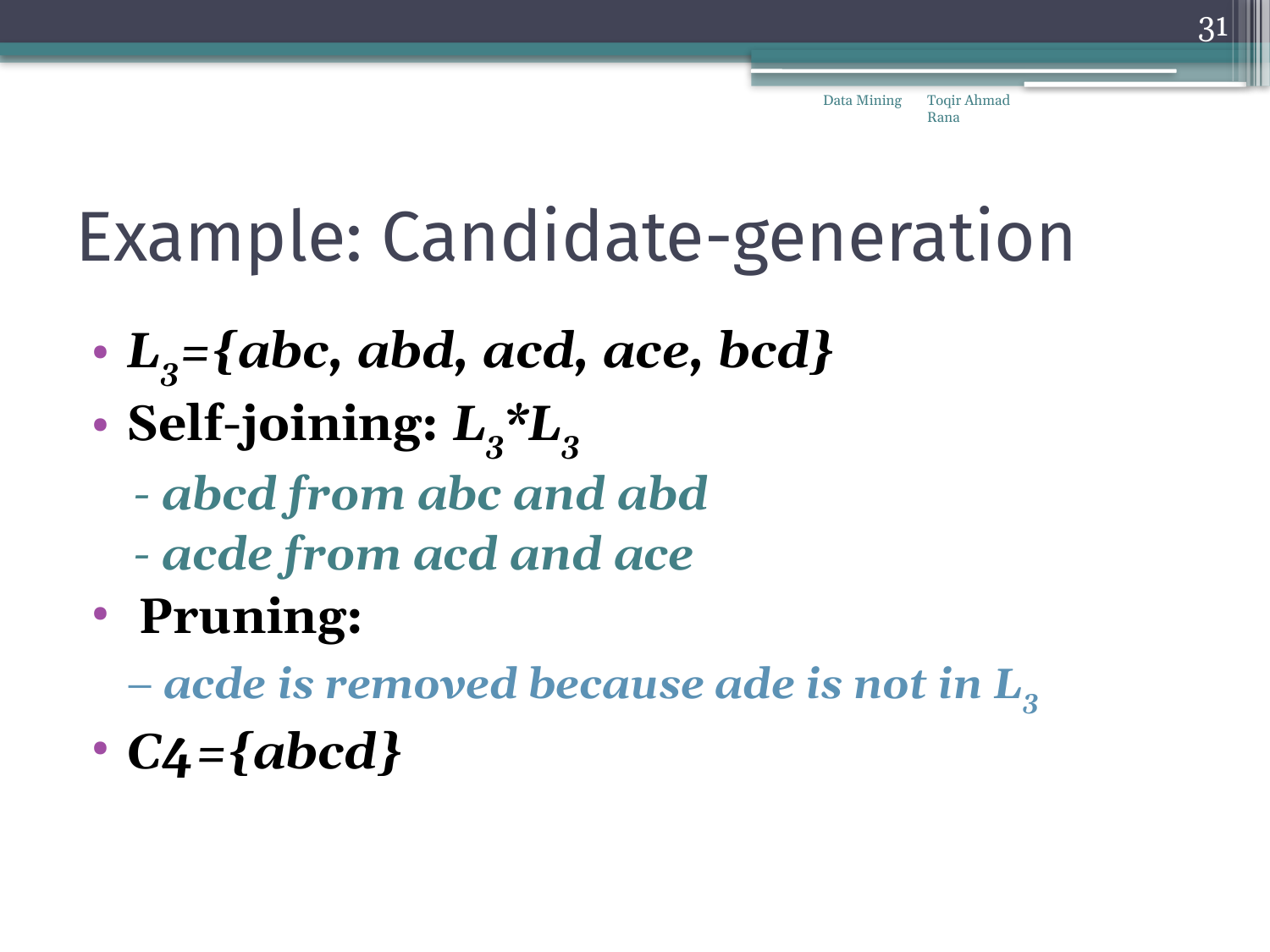

31
Data Mining
Toqir Ahmad Rana
# Example: Candidate-generation
L3={abc, abd, acd, ace, bcd}
Self-joining: L3*L3
- abcd from abc and abd
- acde from acd and ace
 Pruning:
	– acde is removed because ade is not in L3
C4={abcd}